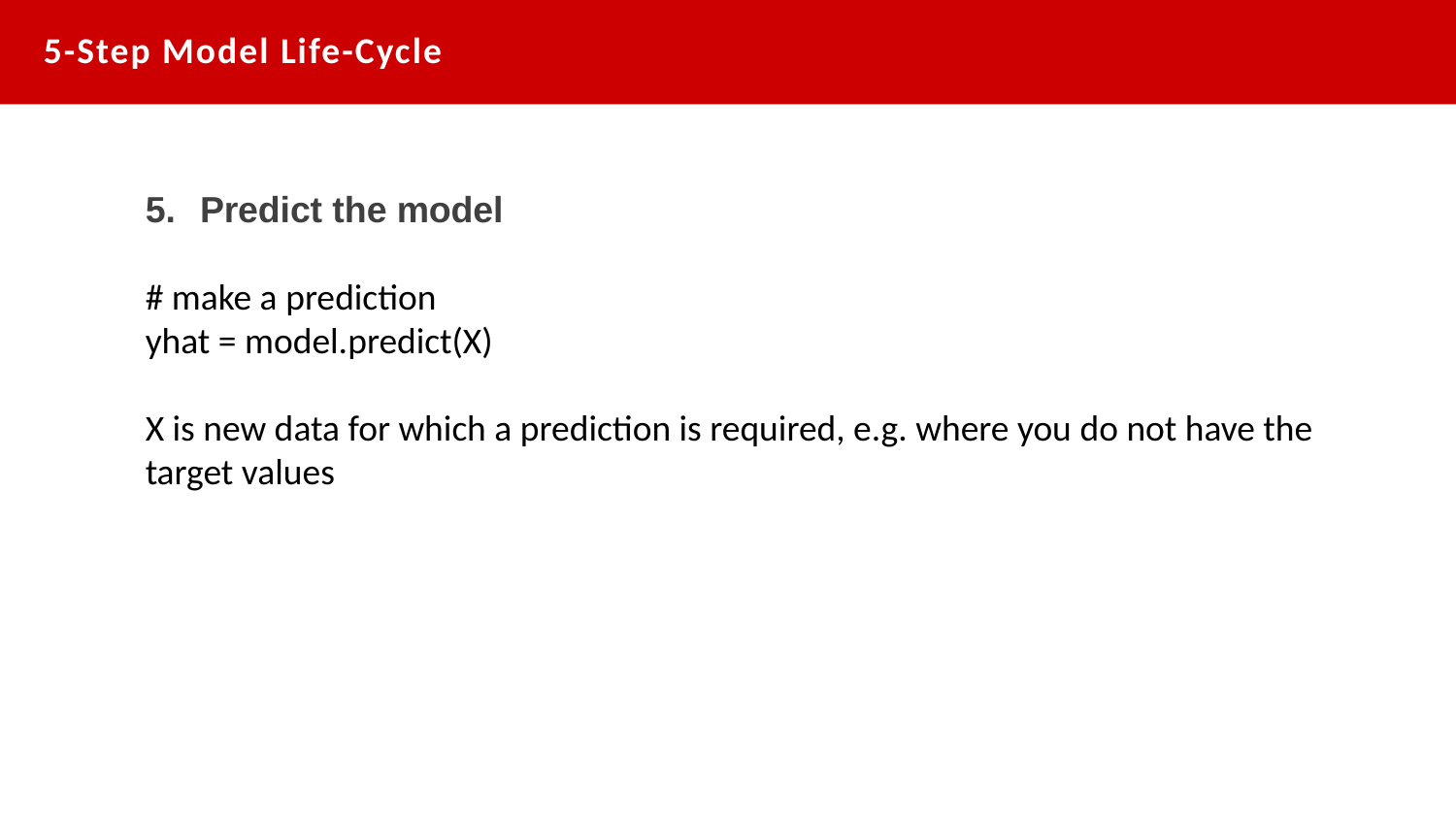

5-Step Model Life-Cycle
Predict the model

# make a prediction
yhat = model.predict(X)

X is new data for which a prediction is required, e.g. where you do not have the target values